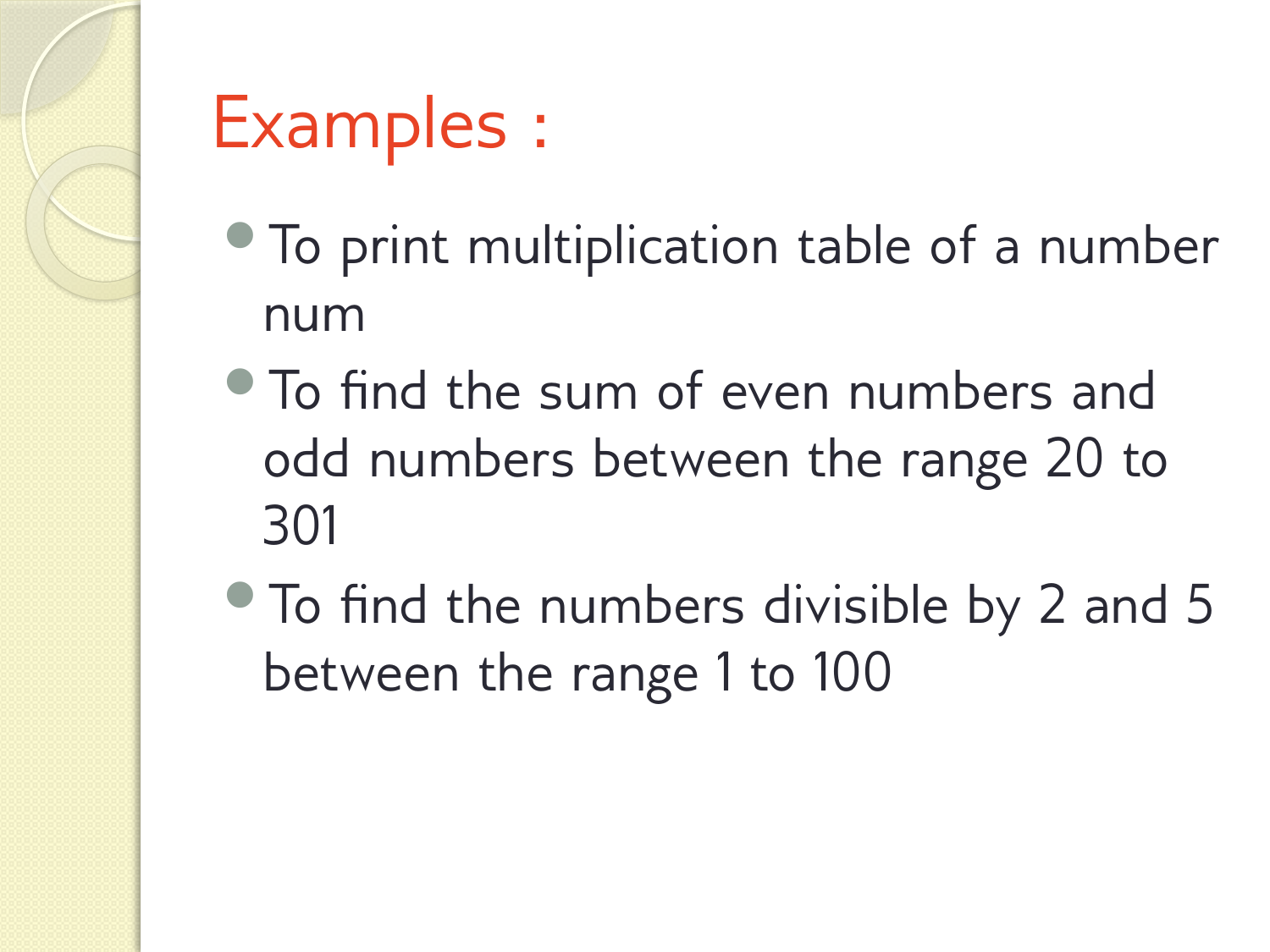

# Examples :
To print multiplication table of a number num
To find the sum of even numbers and odd numbers between the range 20 to 301
To find the numbers divisible by 2 and 5 between the range 1 to 100